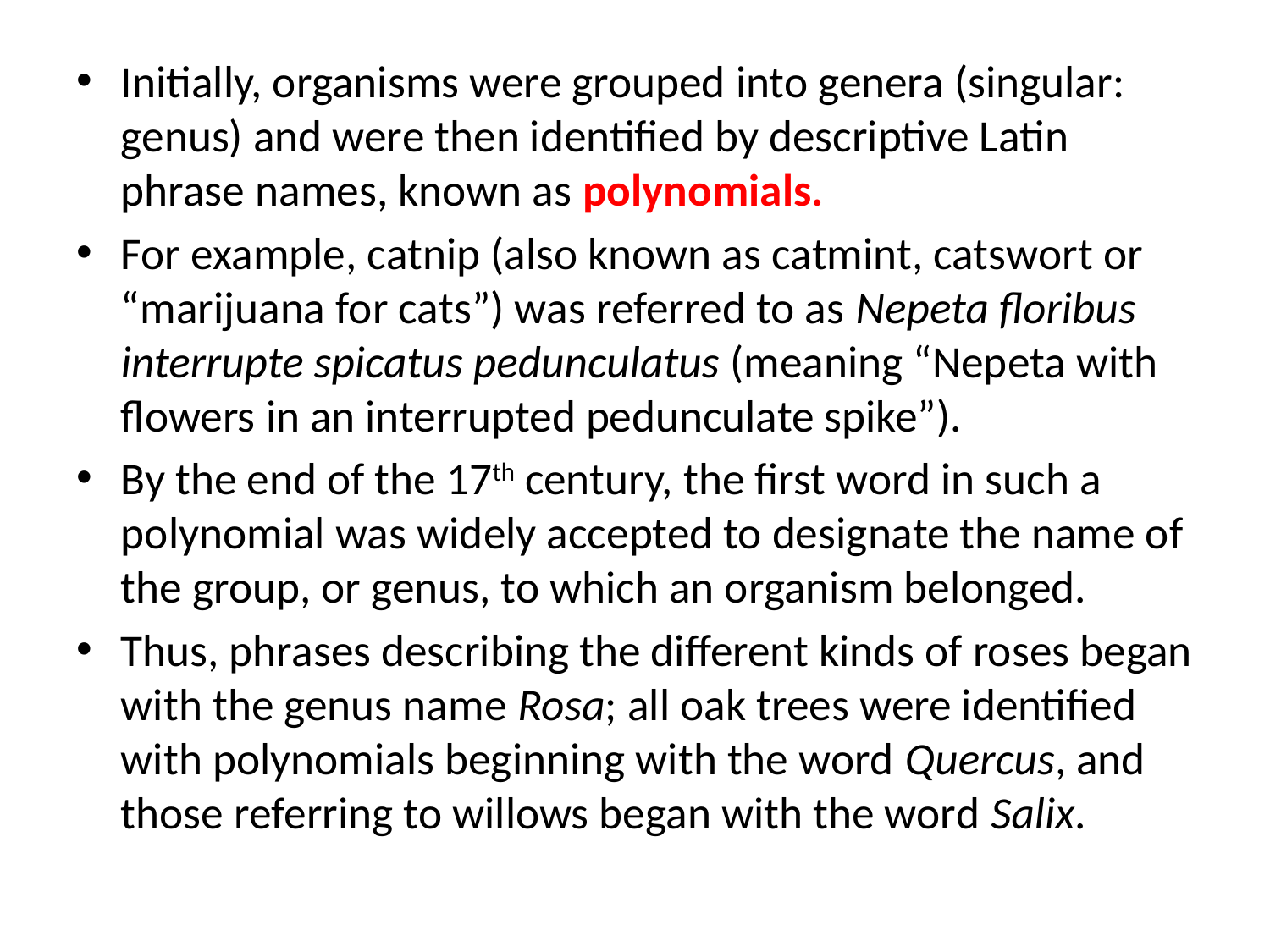

Initially, organisms were grouped into genera (singular: genus) and were then identified by descriptive Latin phrase names, known as polynomials.
For example, catnip (also known as catmint, catswort or “marijuana for cats”) was referred to as Nepeta floribus interrupte spicatus pedunculatus (meaning “Nepeta with flowers in an interrupted pedunculate spike”).
By the end of the 17th century, the first word in such a polynomial was widely accepted to designate the name of the group, or genus, to which an organism belonged.
Thus, phrases describing the different kinds of roses began with the genus name Rosa; all oak trees were identified with polynomials beginning with the word Quercus, and those referring to willows began with the word Salix.